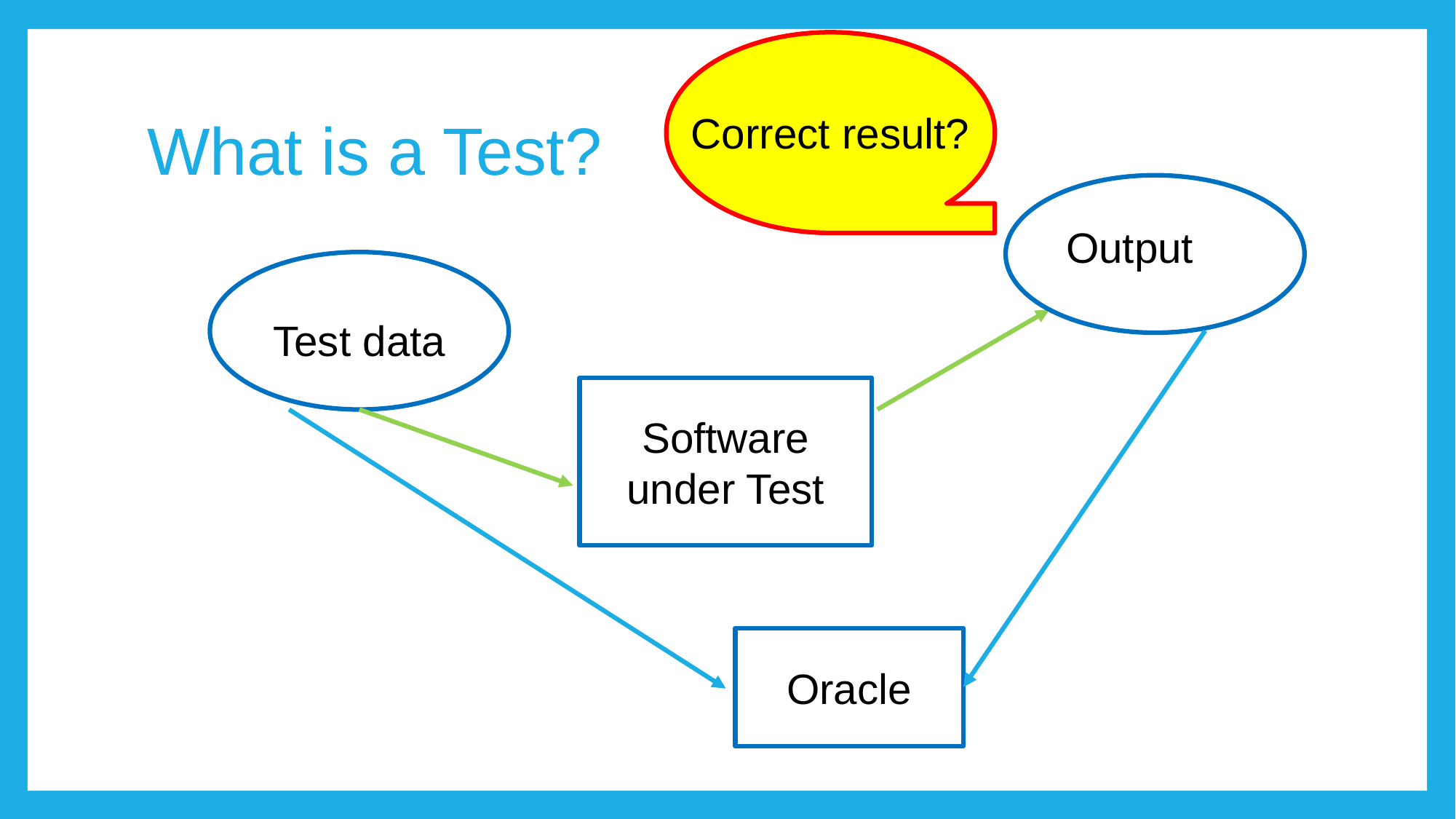

# What is a Test?
Correct result?

Output

Test data
Software under Test
Oracle